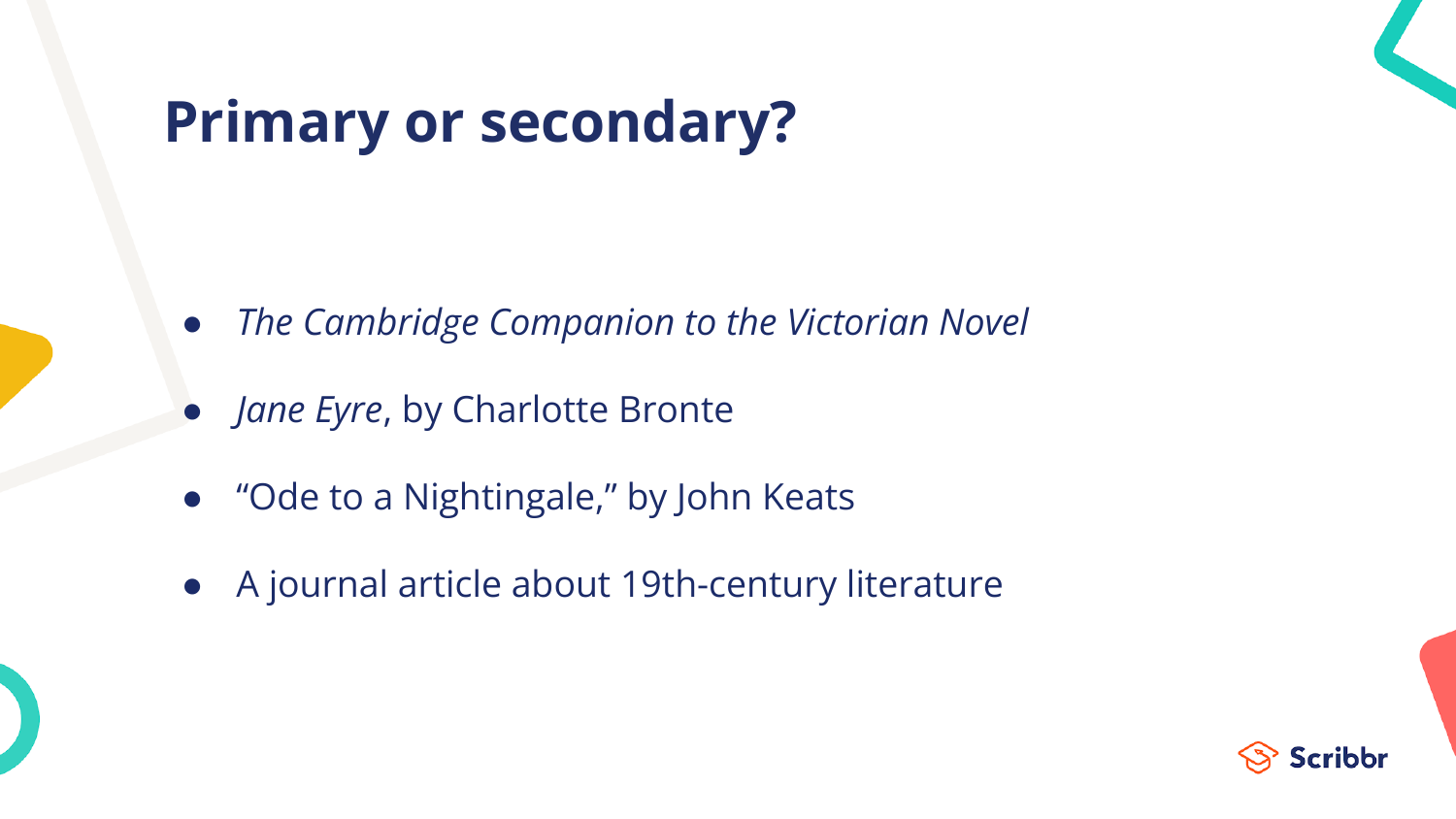

# Primary or secondary?
The Cambridge Companion to the Victorian Novel
Jane Eyre, by Charlotte Bronte
“Ode to a Nightingale,” by John Keats
A journal article about 19th-century literature